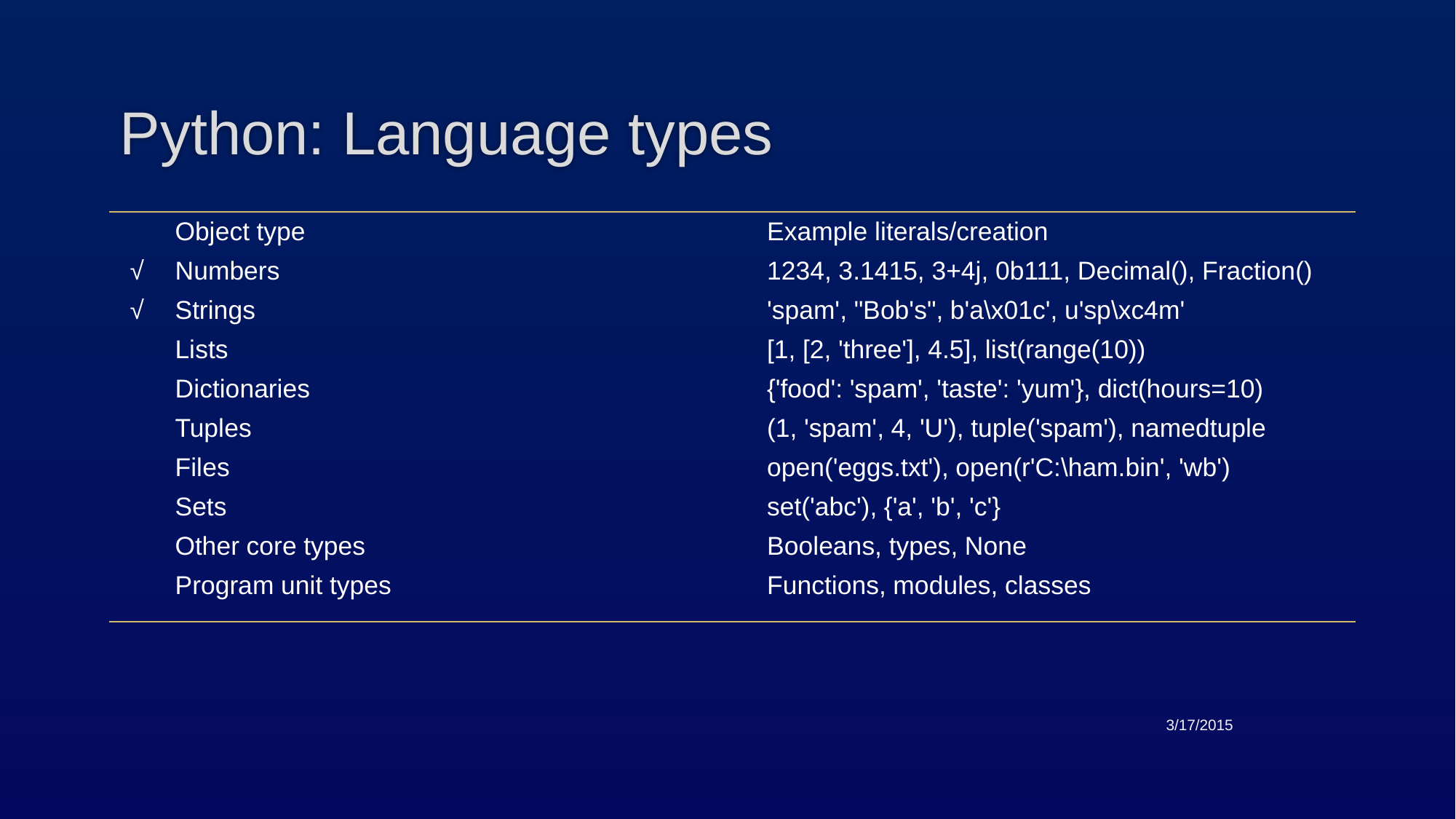

# Python: Language types
|  | Object type | Example literals/creation |
| --- | --- | --- |
| √ | Numbers | 1234, 3.1415, 3+4j, 0b111, Decimal(), Fraction() |
| √ | Strings | 'spam', "Bob's", b'a\x01c', u'sp\xc4m' |
|  | Lists | [1, [2, 'three'], 4.5], list(range(10)) |
|  | Dictionaries | {'food': 'spam', 'taste': 'yum'}, dict(hours=10) |
|  | Tuples | (1, 'spam', 4, 'U'), tuple('spam'), namedtuple |
|  | Files | open('eggs.txt'), open(r'C:\ham.bin', 'wb') |
|  | Sets | set('abc'), {'a', 'b', 'c'} |
|  | Other core types | Booleans, types, None |
|  | Program unit types | Functions, modules, classes |
3/17/2015